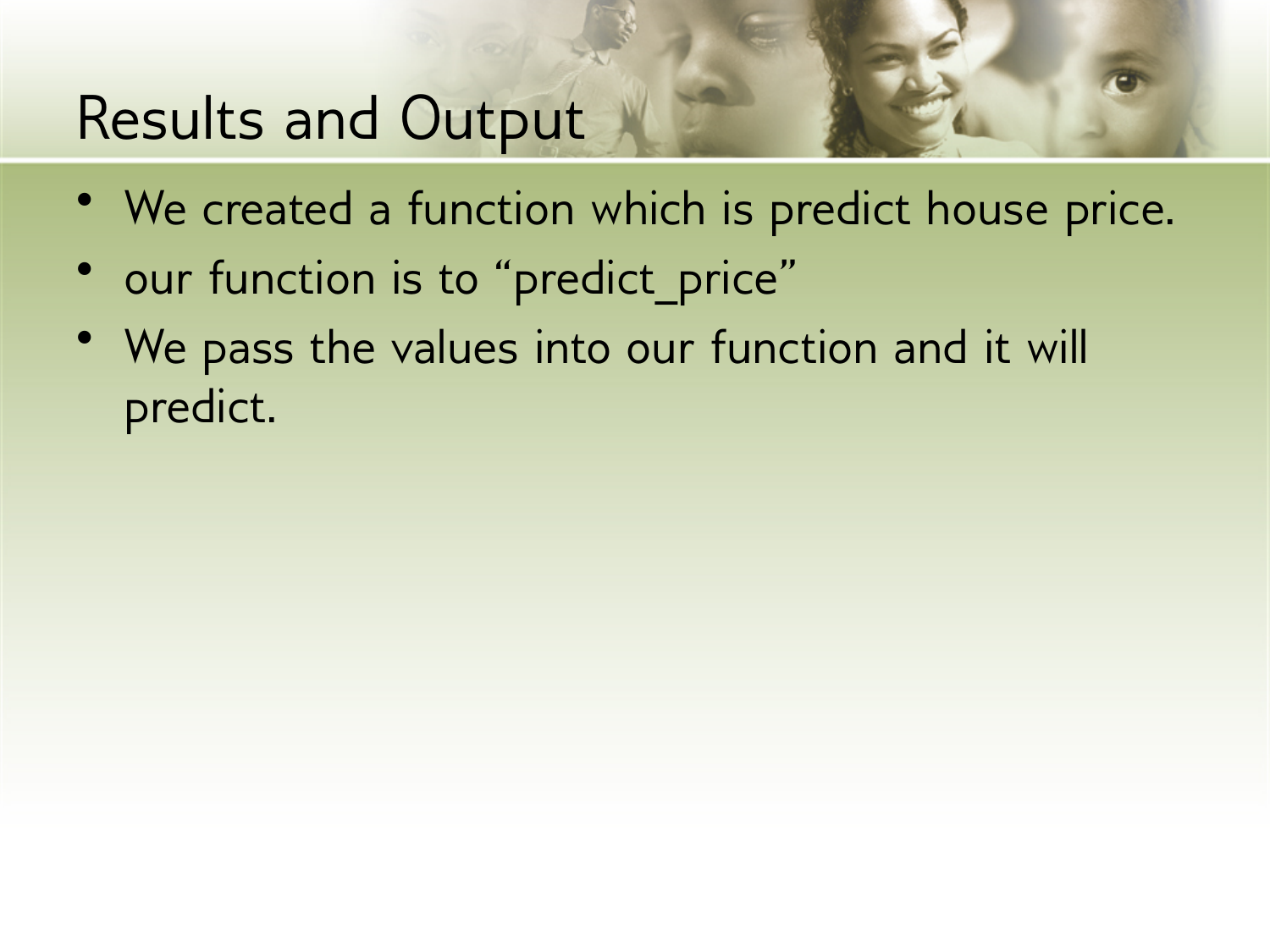

# Results and Output
We created a function which is predict house price.
our function is to “predict_price”
We pass the values into our function and it will predict.